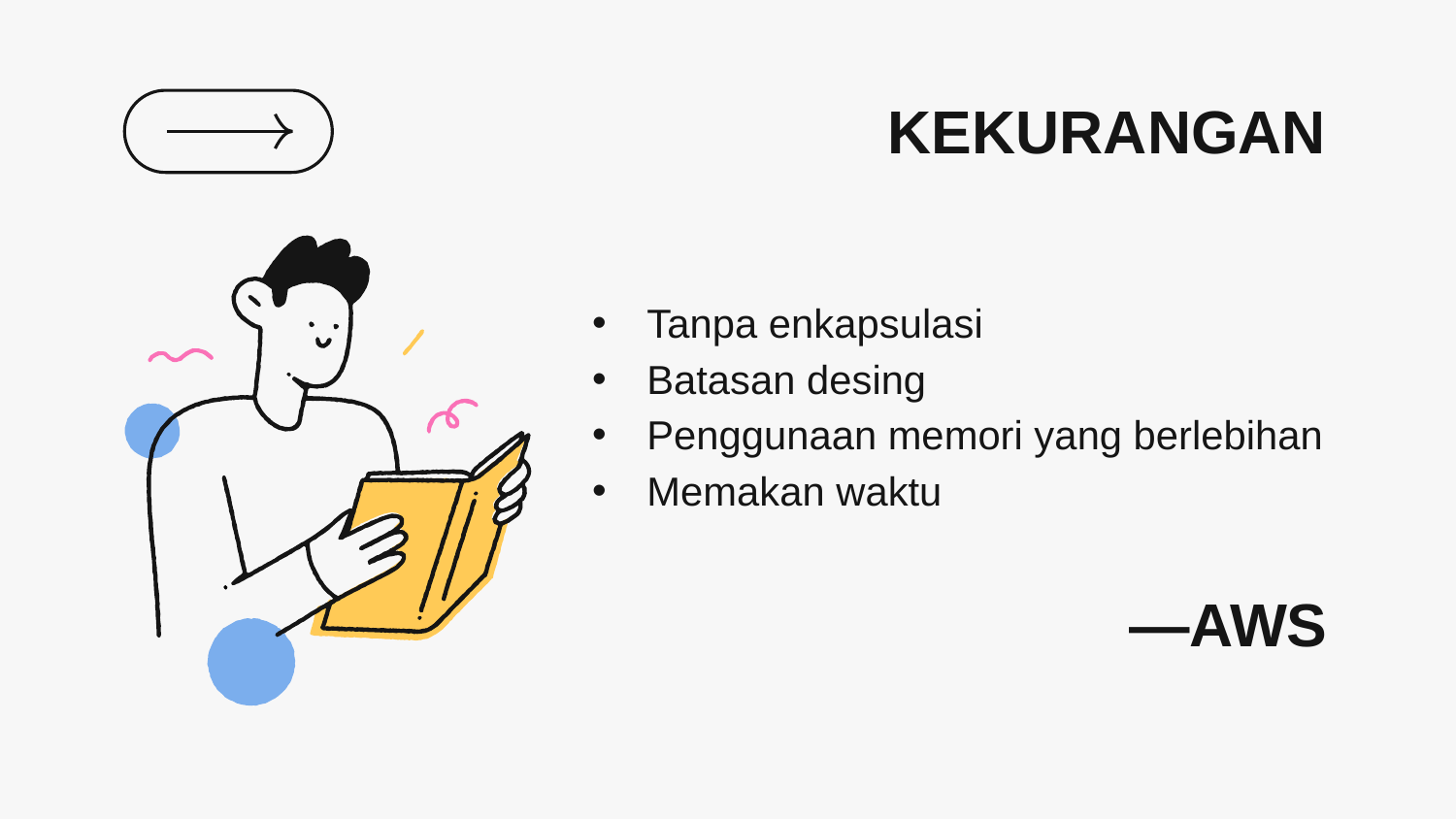

KEKURANGAN

Tanpa enkapsulasi
Batasan desing
Penggunaan memori yang berlebihan
Memakan waktu

# —AWS